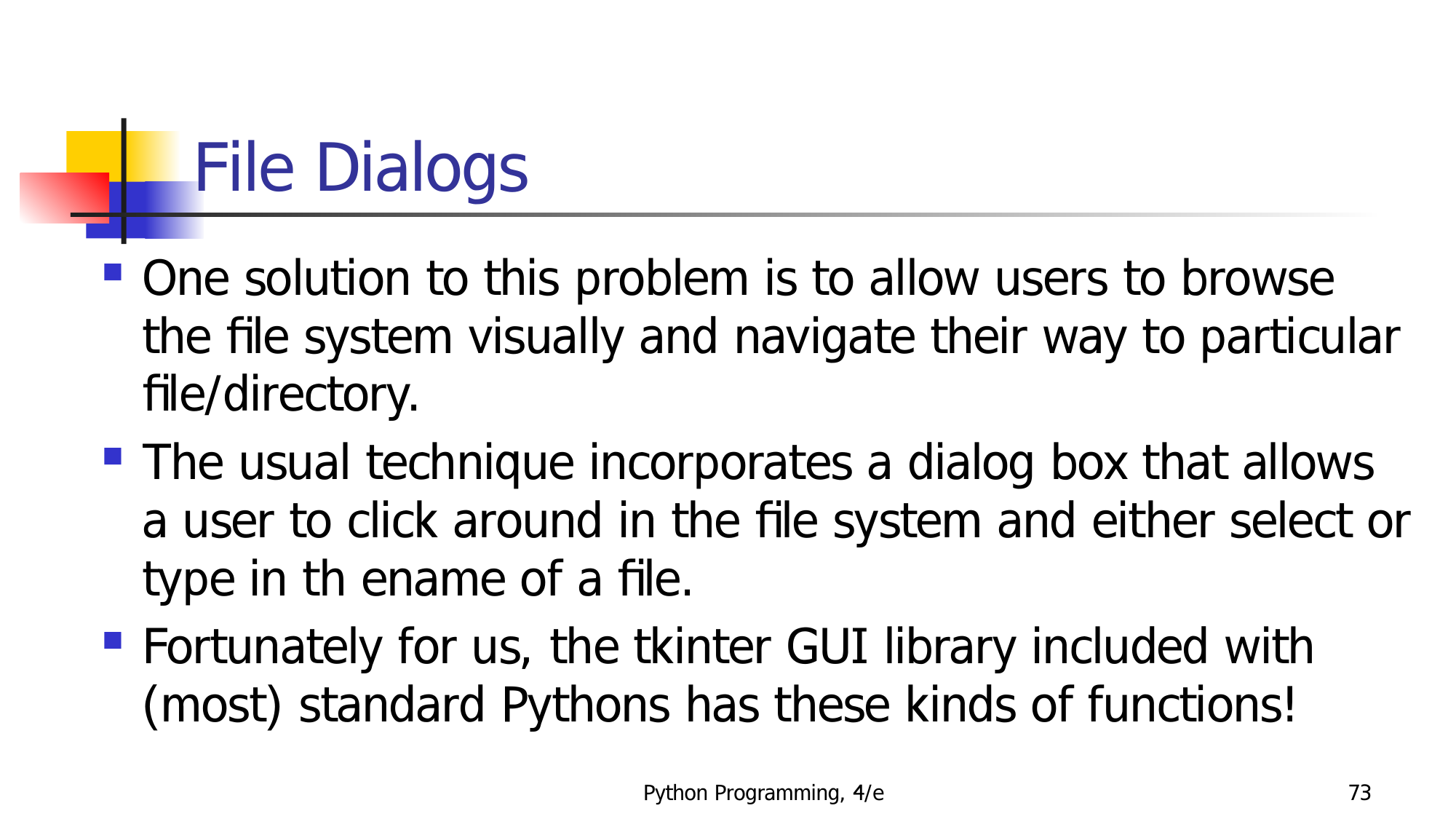

# File Dialogs
One solution to this problem is to allow users to browse the file system visually and navigate their way to particular file/directory.
The usual technique incorporates a dialog box that allows a user to click around in the file system and either select or type in th ename of a file.
Fortunately for us, the tkinter GUI library included with (most) standard Pythons has these kinds of functions!
Python Programming, 4/e
73